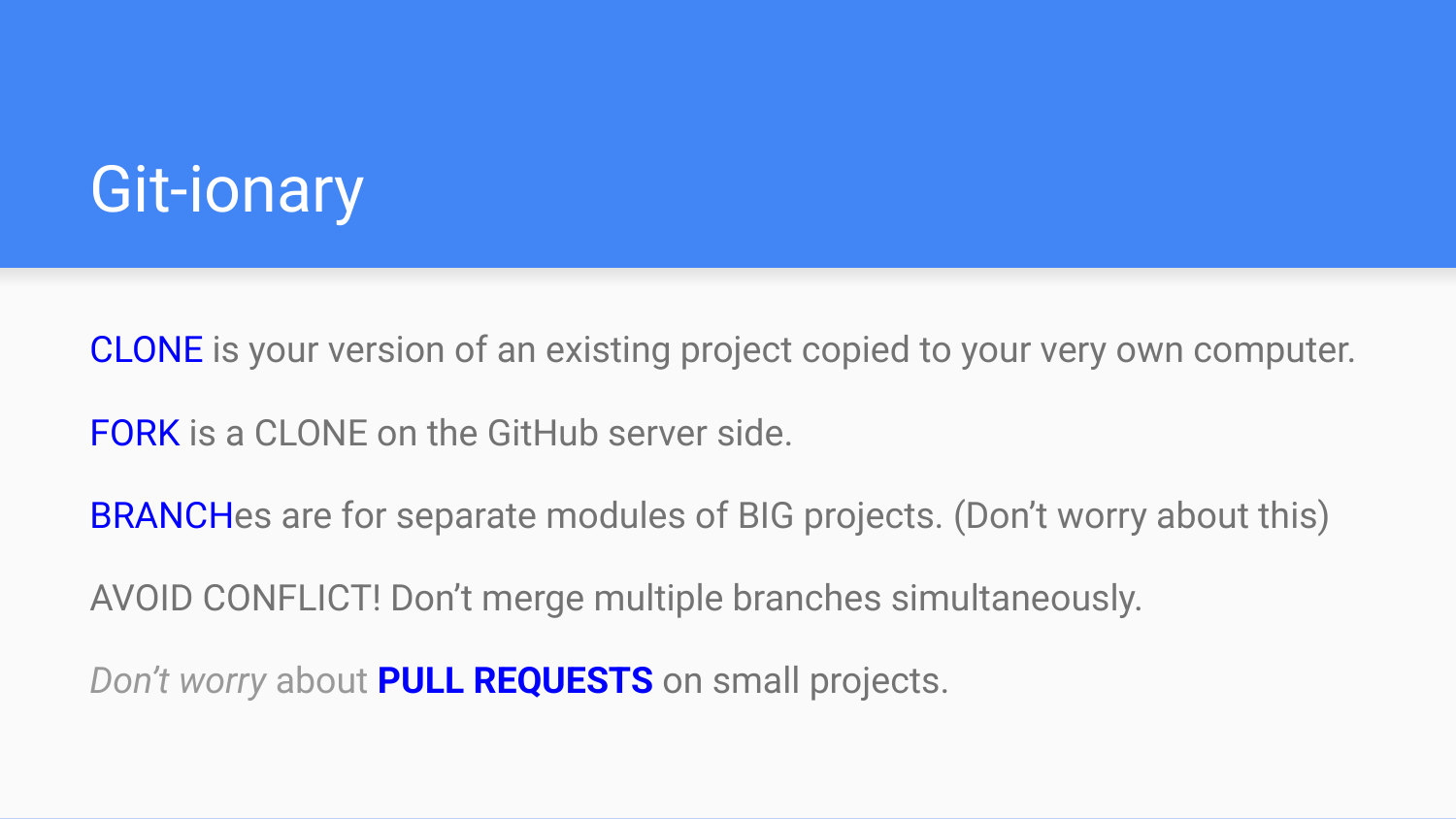

# Git-ionary
CLONE is your version of an existing project copied to your very own computer.
FORK is a CLONE on the GitHub server side.
BRANCHes are for separate modules of BIG projects. (Don’t worry about this)
AVOID CONFLICT! Don’t merge multiple branches simultaneously.
Don’t worry about PULL REQUESTS on small projects.